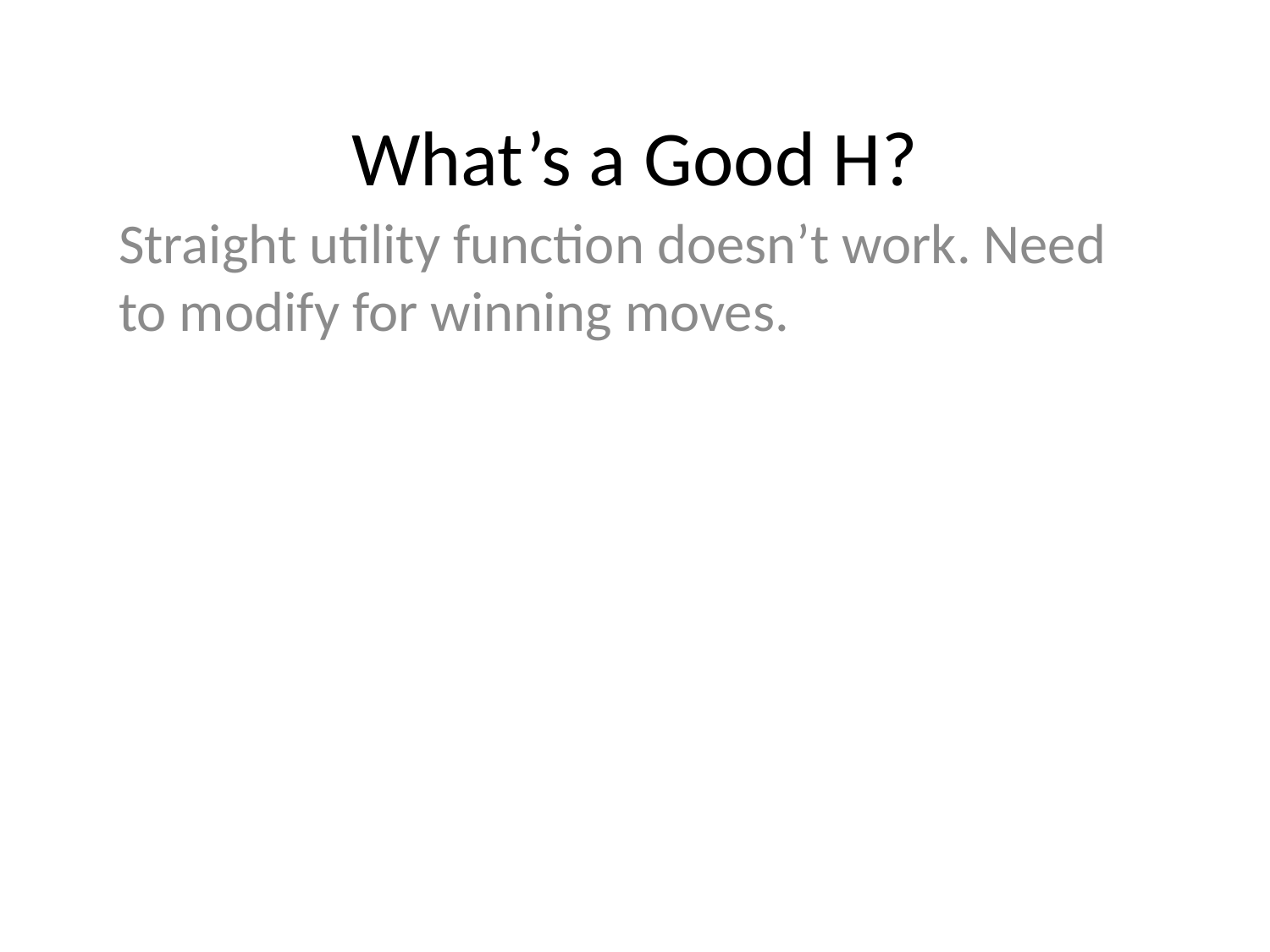

# What’s a Good H?
Straight utility function doesn’t work. Need to modify for winning moves.